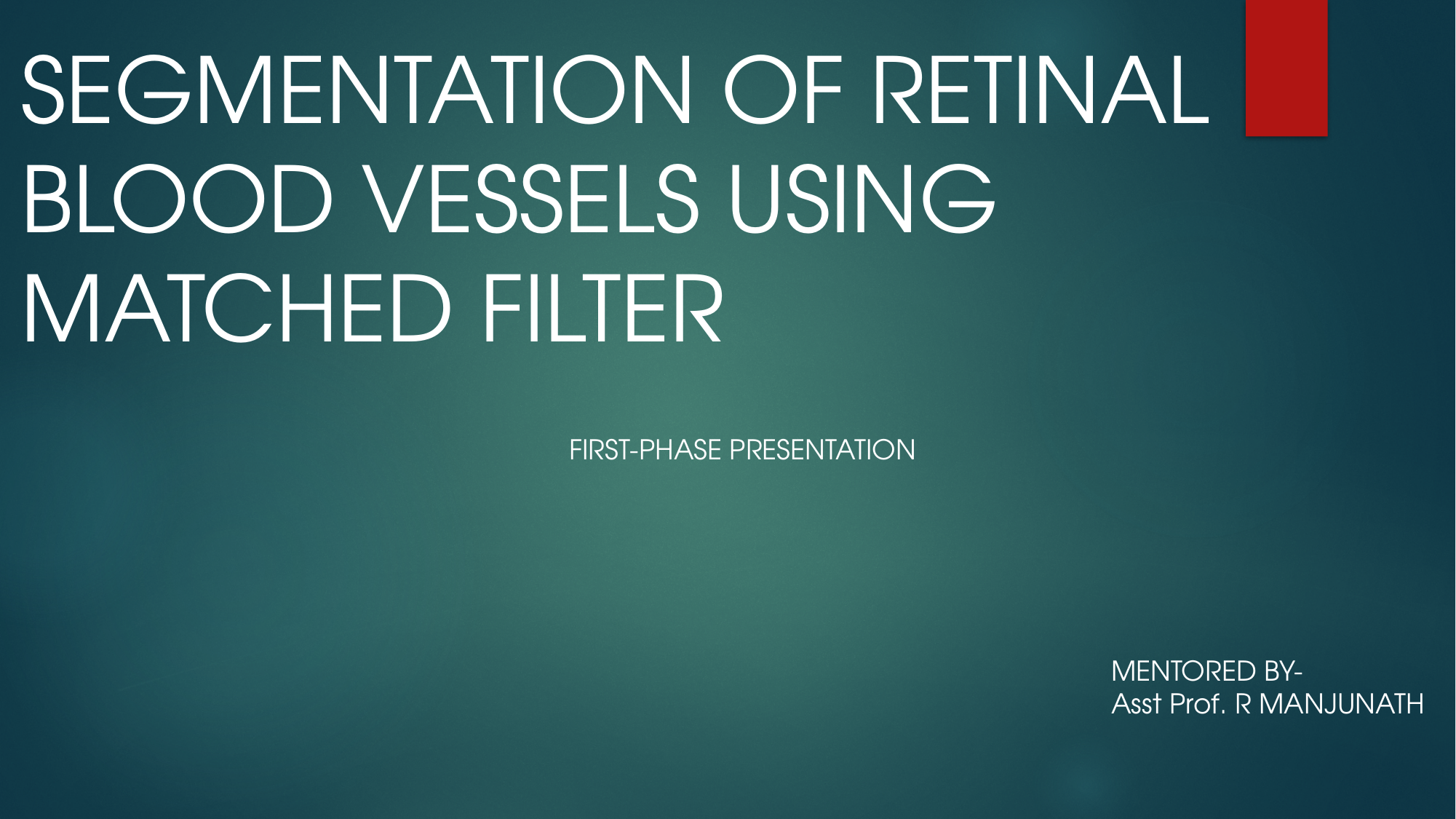

SEGMENTATION OF RETINAL
BLOOD VESSELS USING
MATCHED FILTER
FIRST-PHASE PRESENTATION
MENTORED BY-
Asst Prof. R MANJUNATH